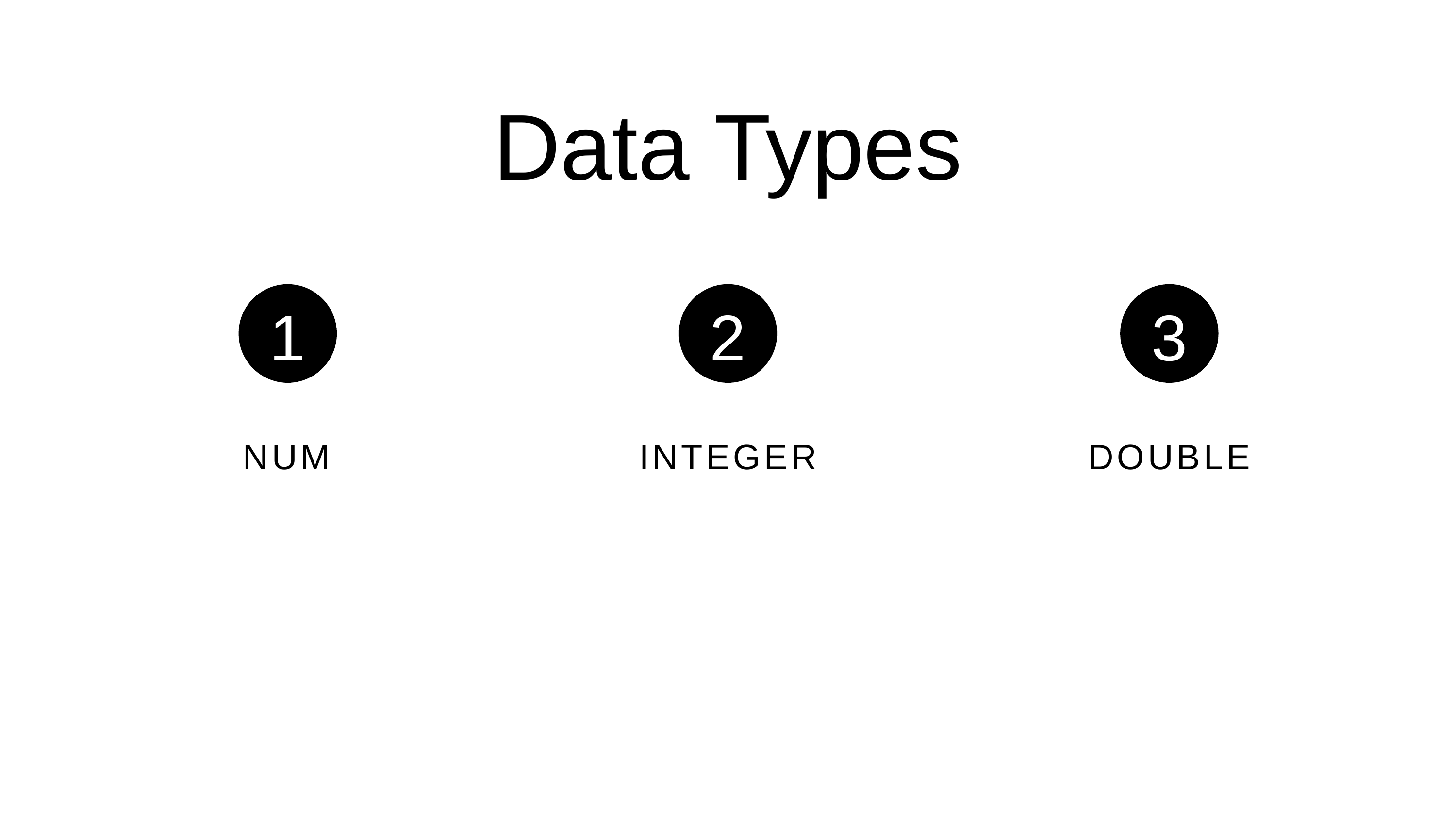

Data Types
1
2
3

NUM
INTEGER
DOUBLE